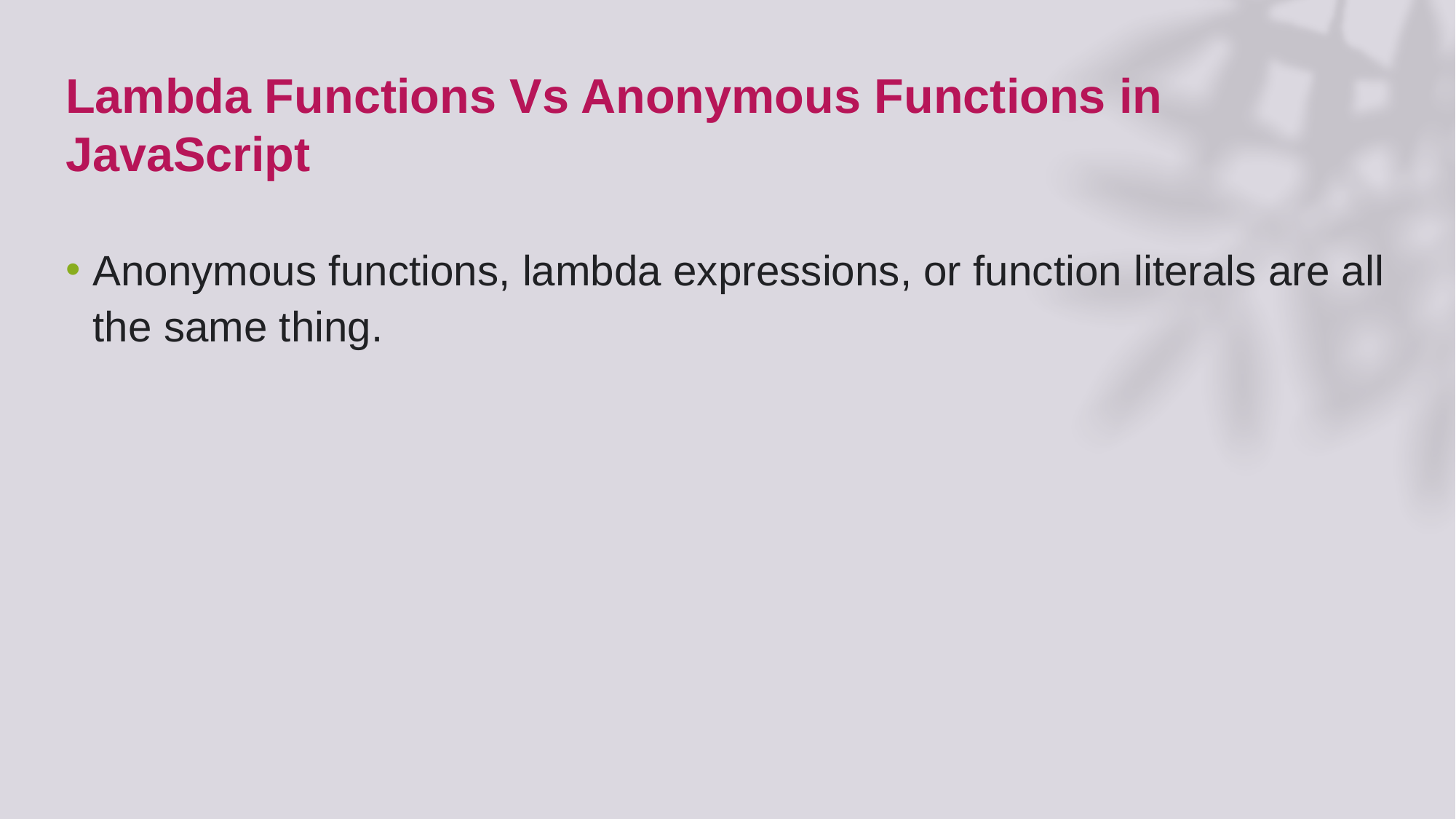

# Lambda Functions Vs Anonymous Functions in JavaScript
Anonymous functions, lambda expressions, or function literals are all the same thing.